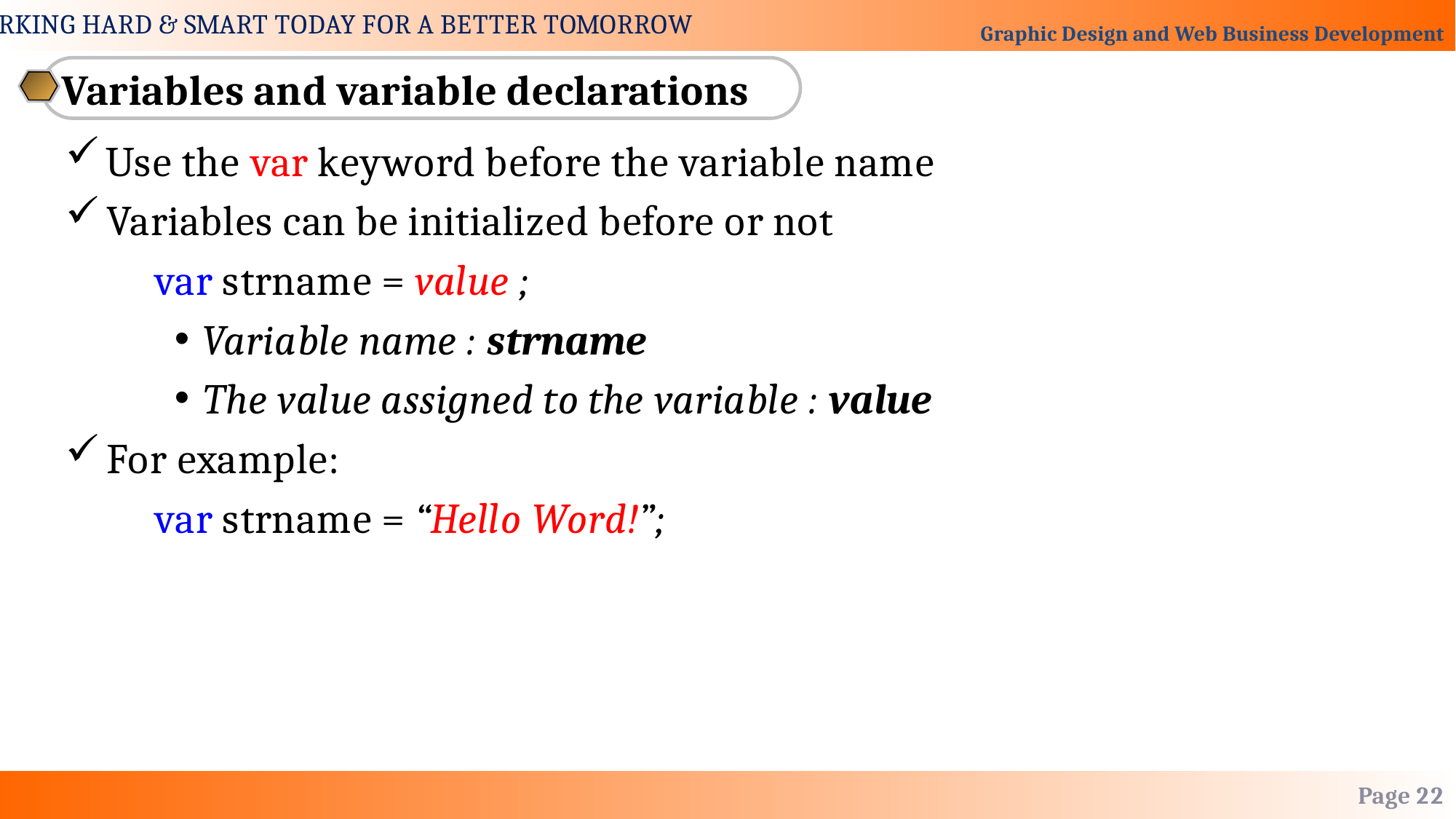

Variables and variable declarations

Use the var keyword before the variable name
Variables can be initialized before or not
	var strname = value ;
Variable name : strname
The value assigned to the variable : value
For example:
	var strname = “Hello Word!”;
Page 22